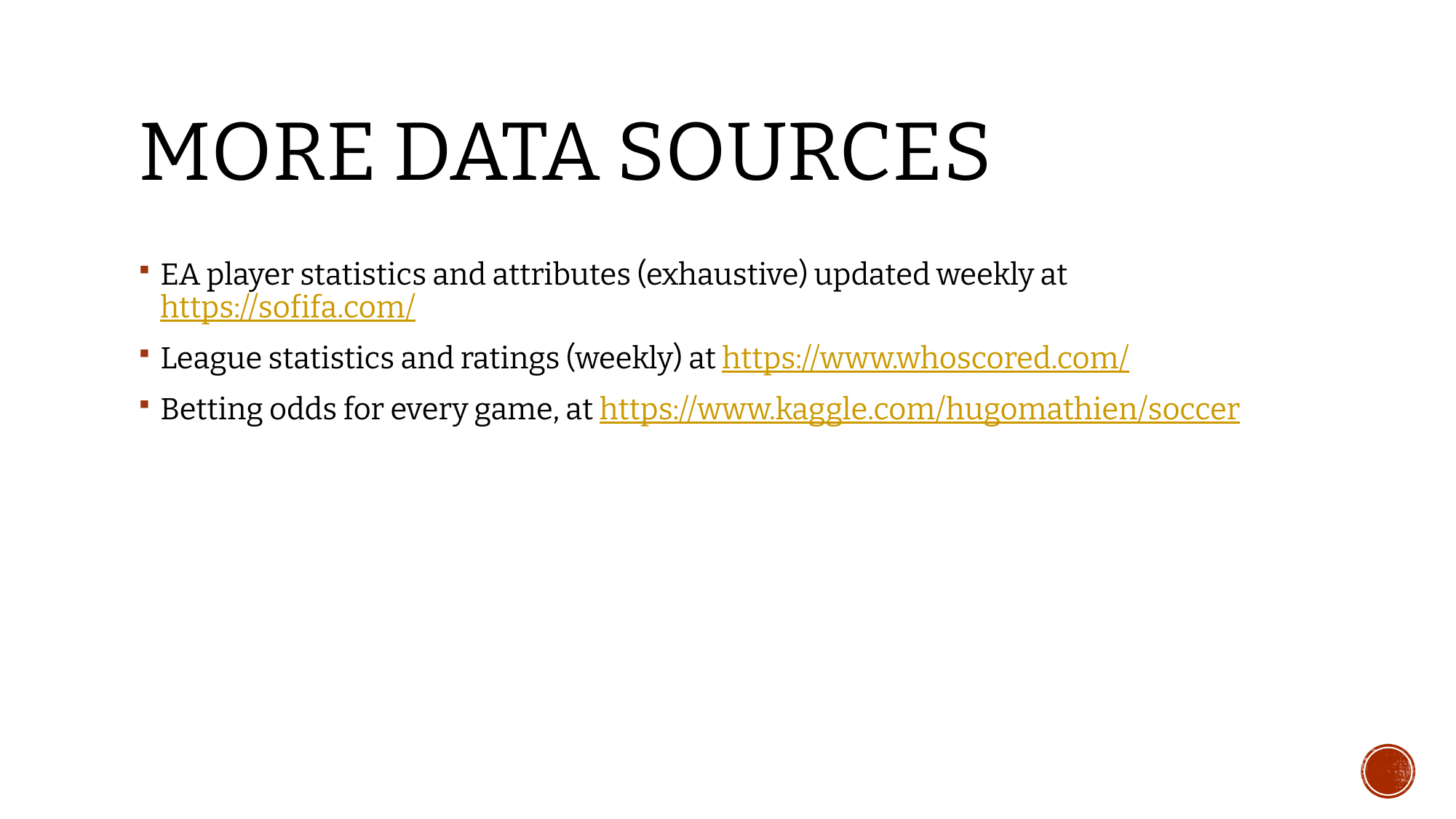

# More Data sources
EA player statistics and attributes (exhaustive) updated weekly at https://sofifa.com/
League statistics and ratings (weekly) at https://www.whoscored.com/
Betting odds for every game, at https://www.kaggle.com/hugomathien/soccer